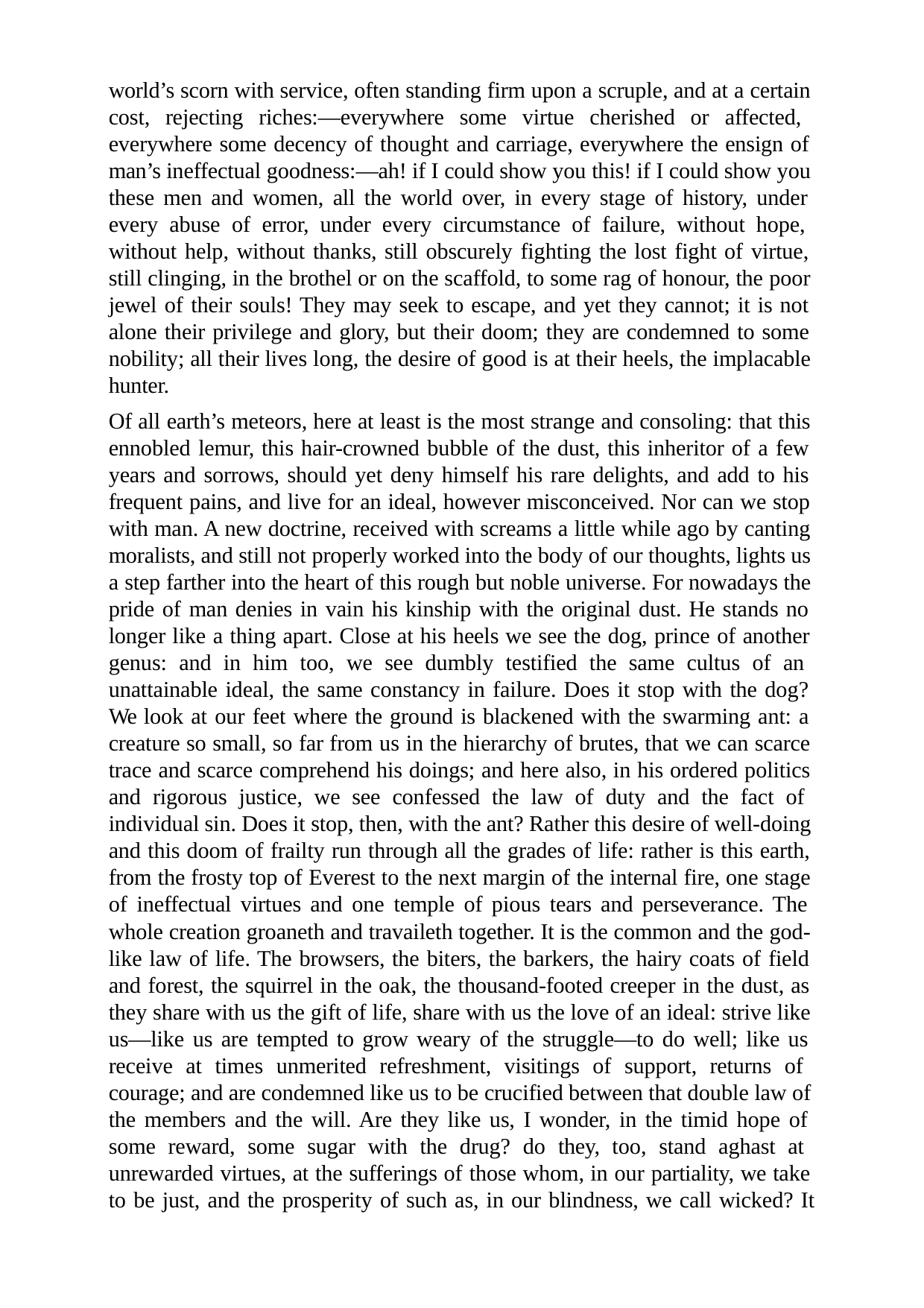

world’s scorn with service, often standing firm upon a scruple, and at a certain  cost, rejecting riches:—everywhere some virtue cherished or affected,  everywhere some decency of thought and carriage, everywhere the ensign of  man’s ineffectual goodness:—ah! if I could show you this! if I could show you  these men and women, all the world over, in every stage of history, under  every abuse of error, under every circumstance of failure, without hope,  without help, without thanks, still obscurely fighting the lost fight of virtue,  still clinging, in the brothel or on the scaffold, to some rag of honour, the poor  jewel of their souls! They may seek to escape, and yet they cannot; it is not  alone their privilege and glory, but their doom; they are condemned to some  nobility; all their lives long, the desire of good is at their heels, the implacable  hunter.
Of all earth’s meteors, here at least is the most strange and consoling: that this  ennobled lemur, this hair-crowned bubble of the dust, this inheritor of a few  years and sorrows, should yet deny himself his rare delights, and add to his  frequent pains, and live for an ideal, however misconceived. Nor can we stop  with man. A new doctrine, received with screams a little while ago by canting  moralists, and still not properly worked into the body of our thoughts, lights us  a step farther into the heart of this rough but noble universe. For nowadays the  pride of man denies in vain his kinship with the original dust. He stands no  longer like a thing apart. Close at his heels we see the dog, prince of another  genus: and in him too, we see dumbly testified the same cultus of an  unattainable ideal, the same constancy in failure. Does it stop with the dog?  We look at our feet where the ground is blackened with the swarming ant: a  creature so small, so far from us in the hierarchy of brutes, that we can scarce  trace and scarce comprehend his doings; and here also, in his ordered politics  and rigorous justice, we see confessed the law of duty and the fact of  individual sin. Does it stop, then, with the ant? Rather this desire of well-doing  and this doom of frailty run through all the grades of life: rather is this earth,  from the frosty top of Everest to the next margin of the internal fire, one stage  of ineffectual virtues and one temple of pious tears and perseverance. The  whole creation groaneth and travaileth together. It is the common and the god-  like law of life. The browsers, the biters, the barkers, the hairy coats of field  and forest, the squirrel in the oak, the thousand-footed creeper in the dust, as  they share with us the gift of life, share with us the love of an ideal: strive like  us—like us are tempted to grow weary of the struggle—to do well; like us  receive at times unmerited refreshment, visitings of support, returns of  courage; and are condemned like us to be crucified between that double law of  the members and the will. Are they like us, I wonder, in the timid hope of  some reward, some sugar with the drug? do they, too, stand aghast at  unrewarded virtues, at the sufferings of those whom, in our partiality, we take  to be just, and the prosperity of such as, in our blindness, we call wicked? It